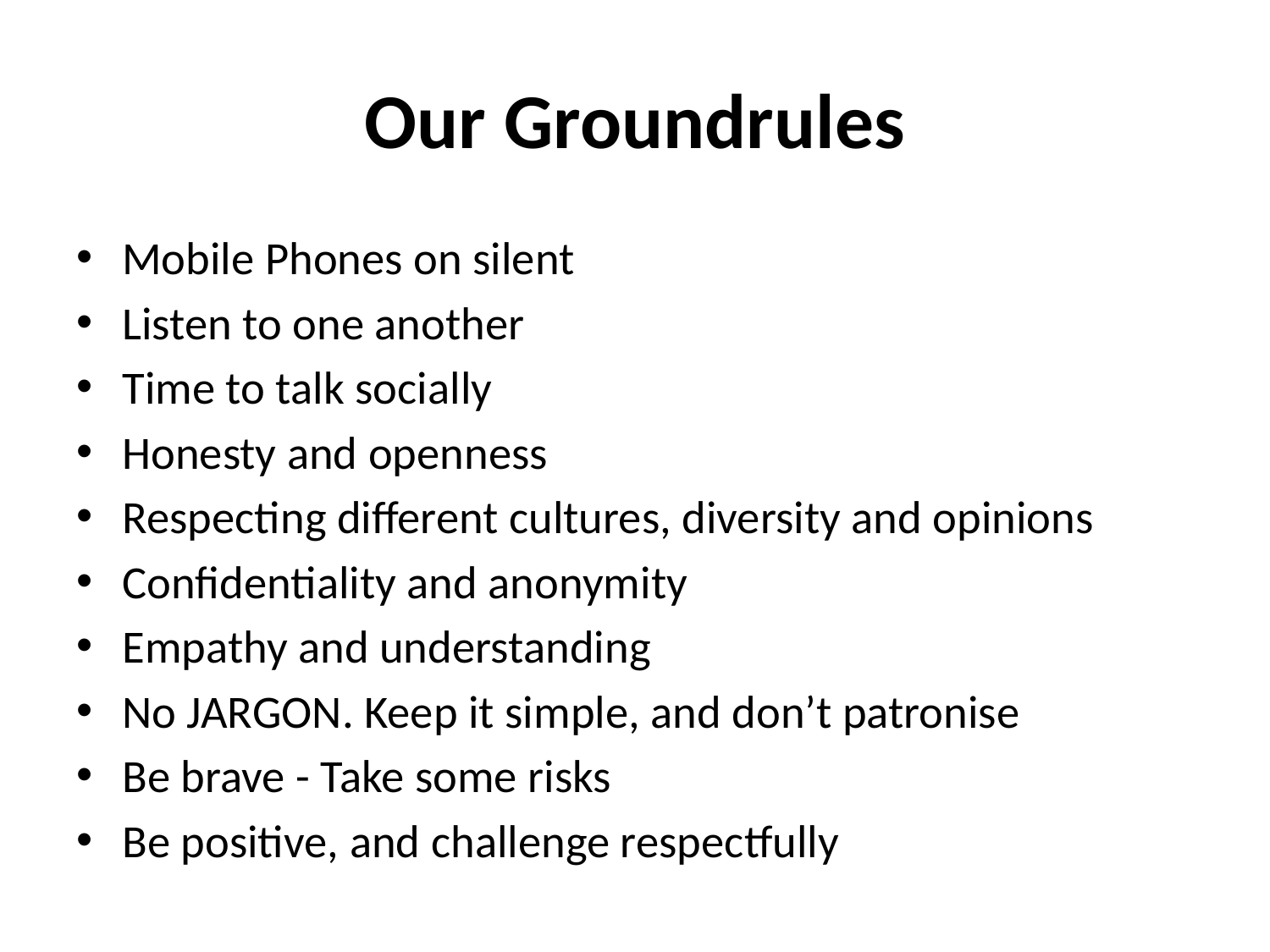

# Our Groundrules
Mobile Phones on silent
Listen to one another
Time to talk socially
Honesty and openness
Respecting different cultures, diversity and opinions
Confidentiality and anonymity
Empathy and understanding
No JARGON. Keep it simple, and don’t patronise
Be brave - Take some risks
Be positive, and challenge respectfully